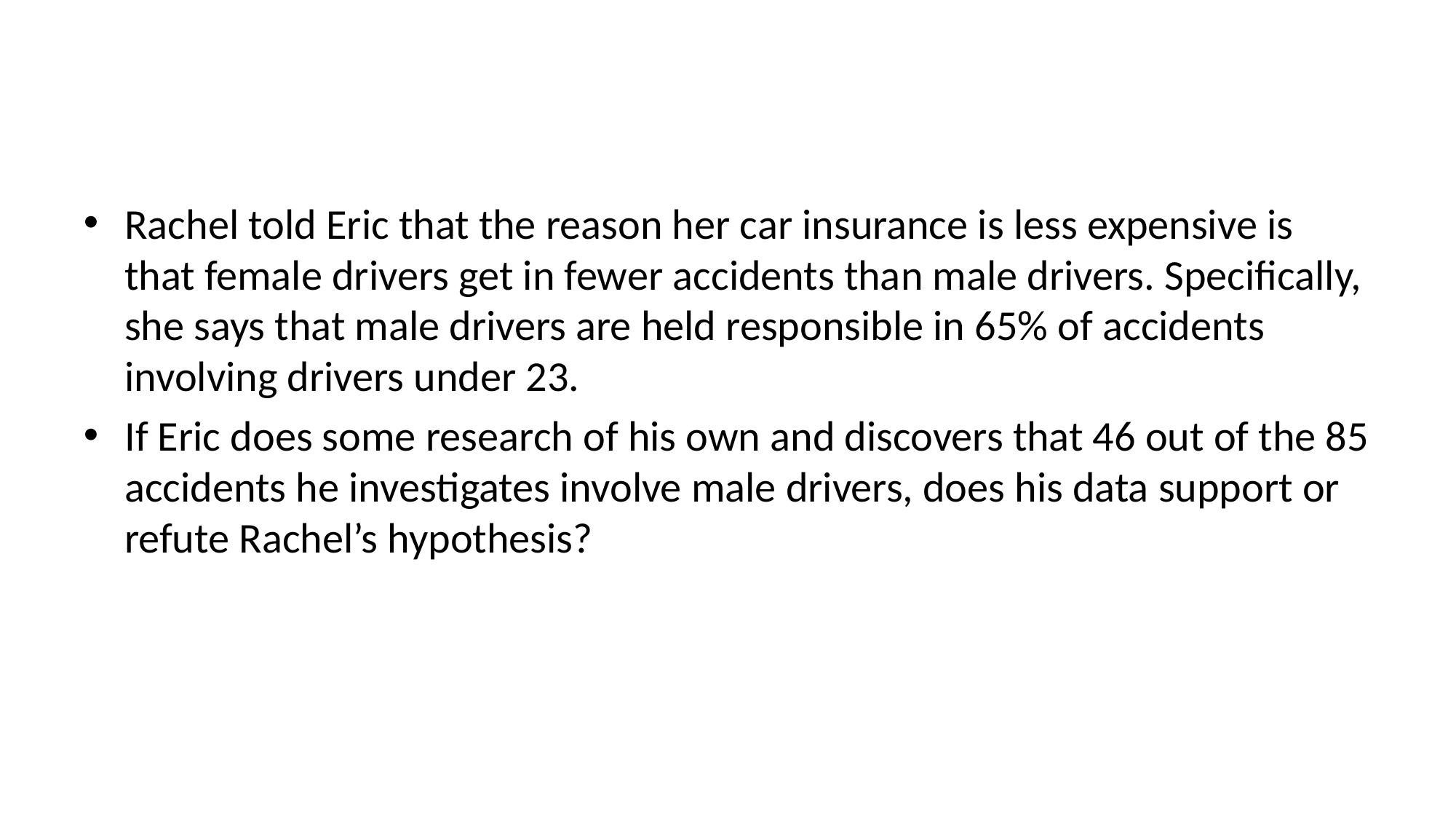

#
Rachel told Eric that the reason her car insurance is less expensive is that female drivers get in fewer accidents than male drivers. Specifically, she says that male drivers are held responsible in 65% of accidents involving drivers under 23.
If Eric does some research of his own and discovers that 46 out of the 85 accidents he investigates involve male drivers, does his data support or refute Rachel’s hypothesis?